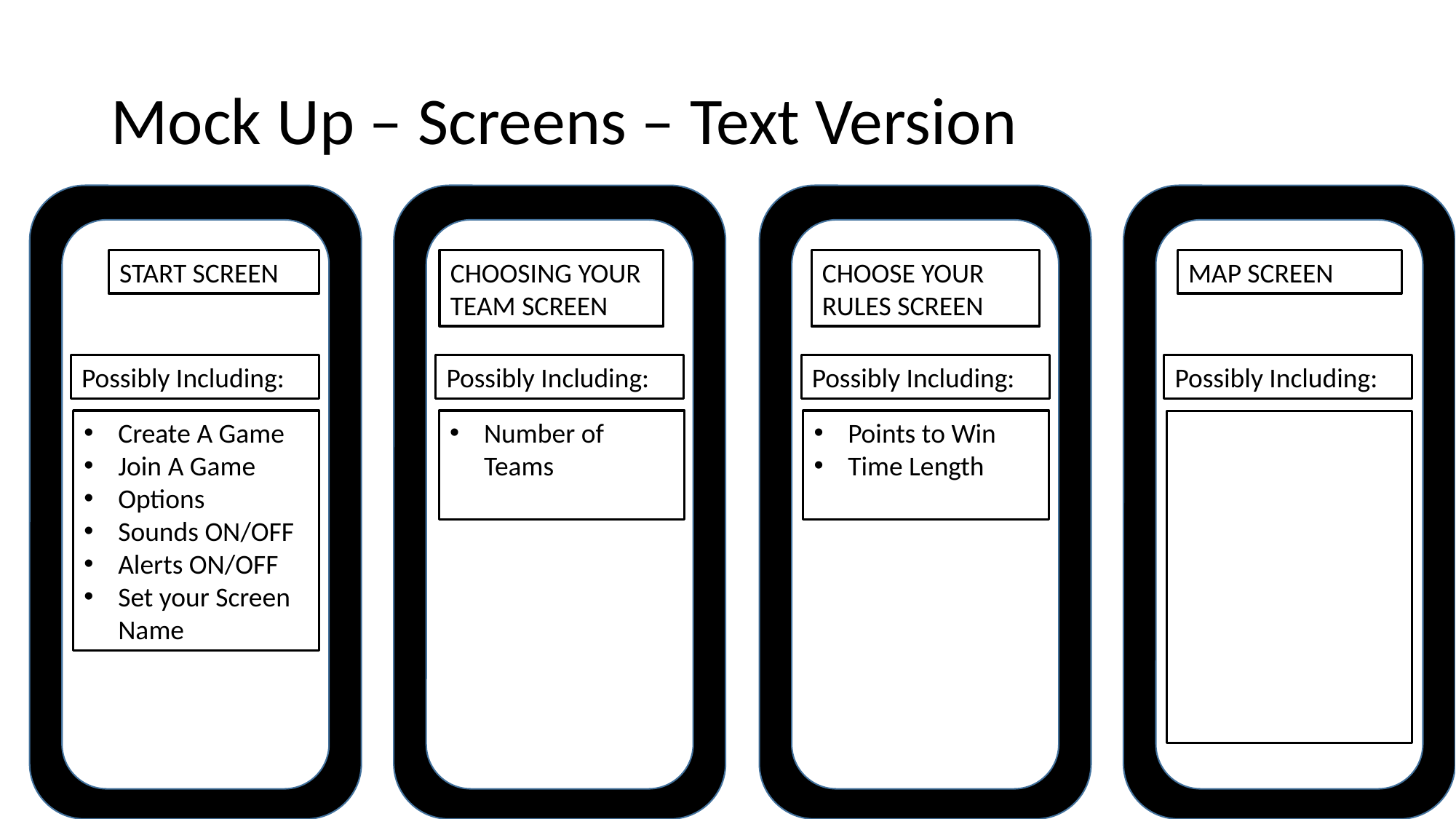

# Mock Up – Screens – Text Version

START SCREEN
CHOOSING YOUR TEAM SCREEN
CHOOSE YOUR RULES SCREEN
MAP SCREEN
Possibly Including:
Possibly Including:
Possibly Including:
Possibly Including:
Number of Teams

Points to Win
Time Length

Create A Game
Join A Game
Options
Sounds ON/OFF
Alerts ON/OFF
Set your Screen Name